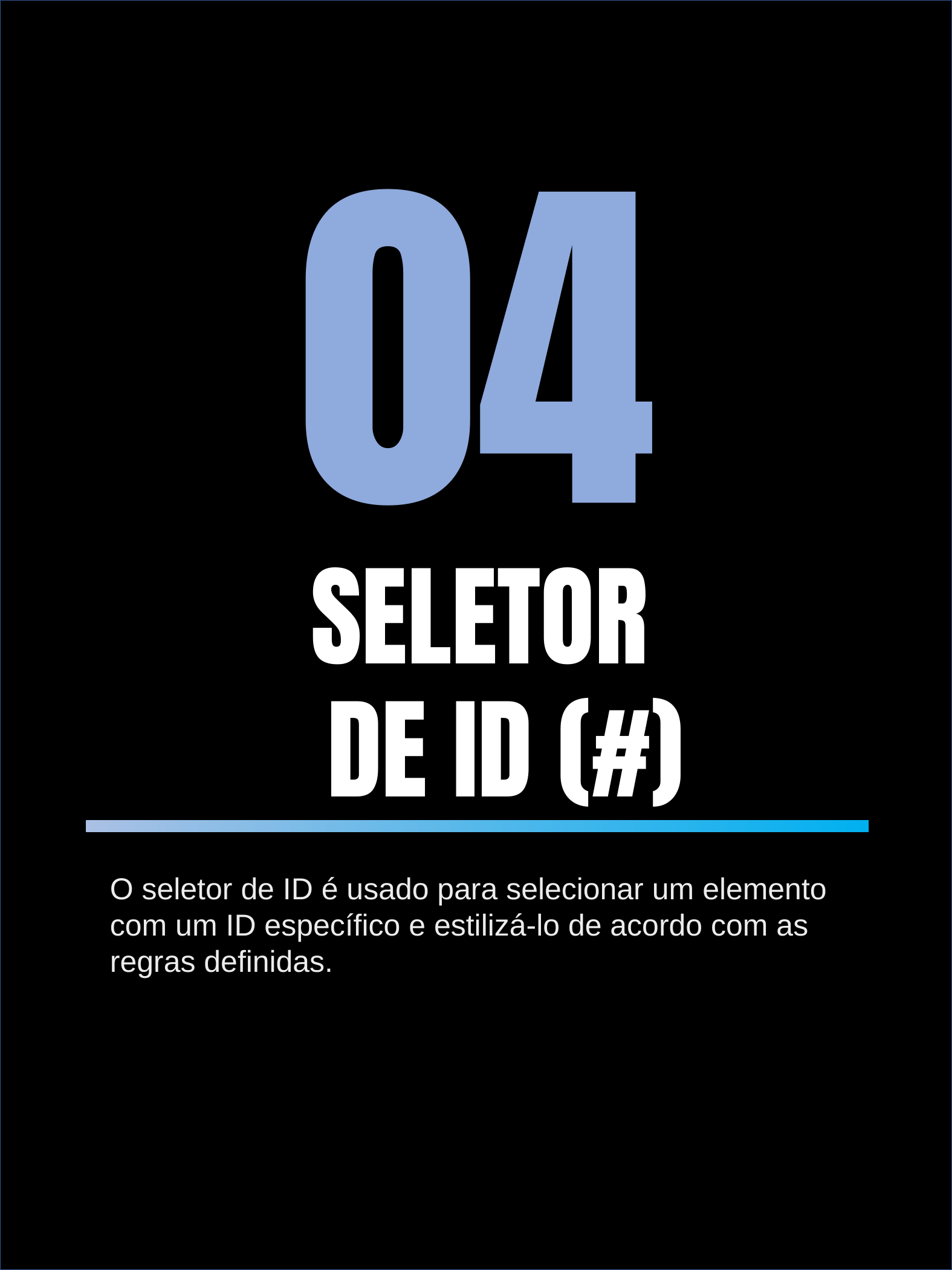

04
SELETOR
 DE ID (#)

O seletor de ID é usado para selecionar um elemento com um ID específico e estilizá-lo de acordo com as regras definidas.
DOMINE OS SELETORES - NICOLAS MELLO
9